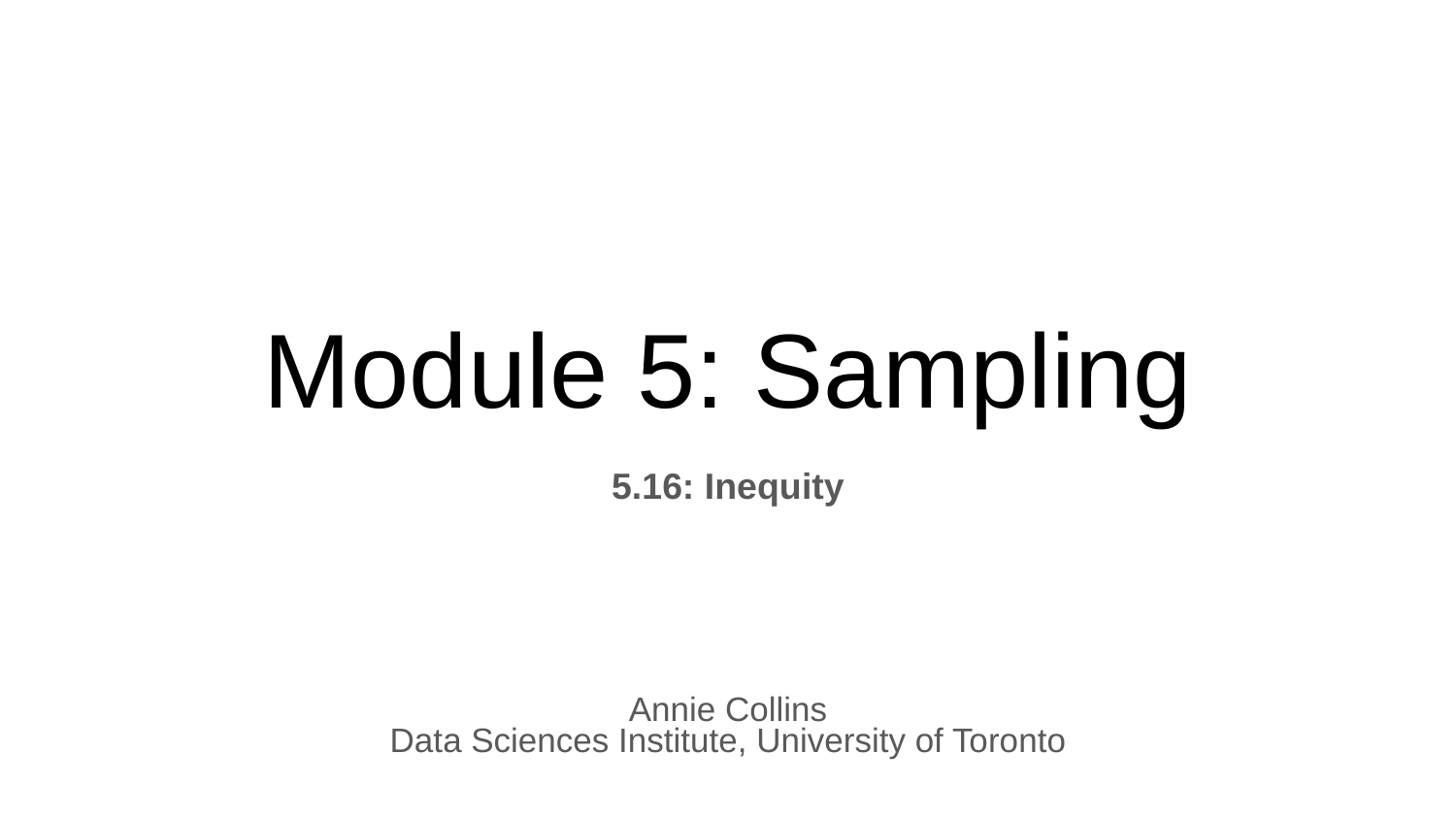

# Module 5: Sampling
5.16: Inequity
Annie Collins
Data Sciences Institute, University of Toronto